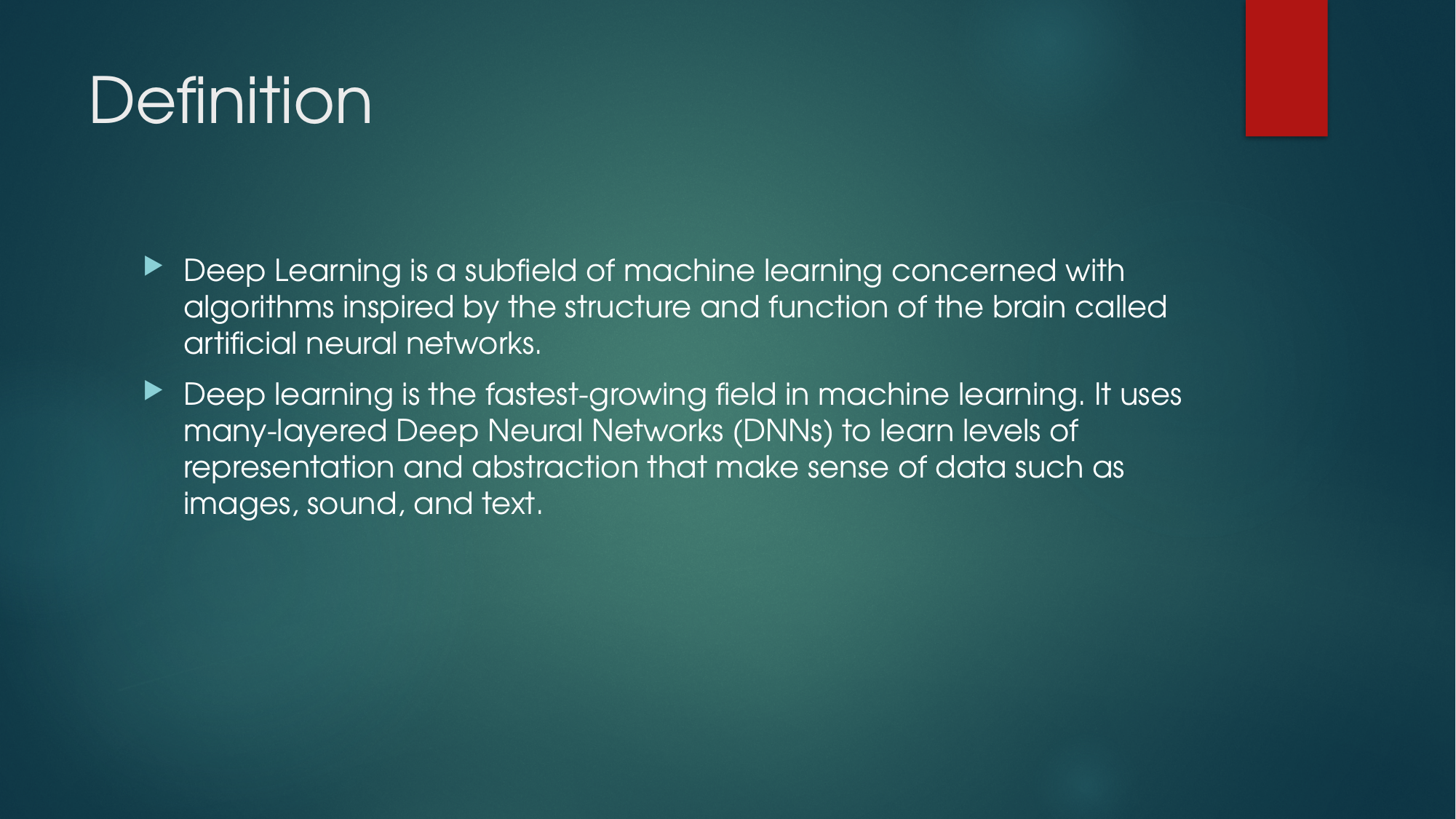

# Definition
Deep Learning is a subfield of machine learning concerned with algorithms inspired by the structure and function of the brain called artificial neural networks.
Deep learning is the fastest-growing field in machine learning. It uses many-layered Deep Neural Networks (DNNs) to learn levels of representation and abstraction that make sense of data such as images, sound, and text.